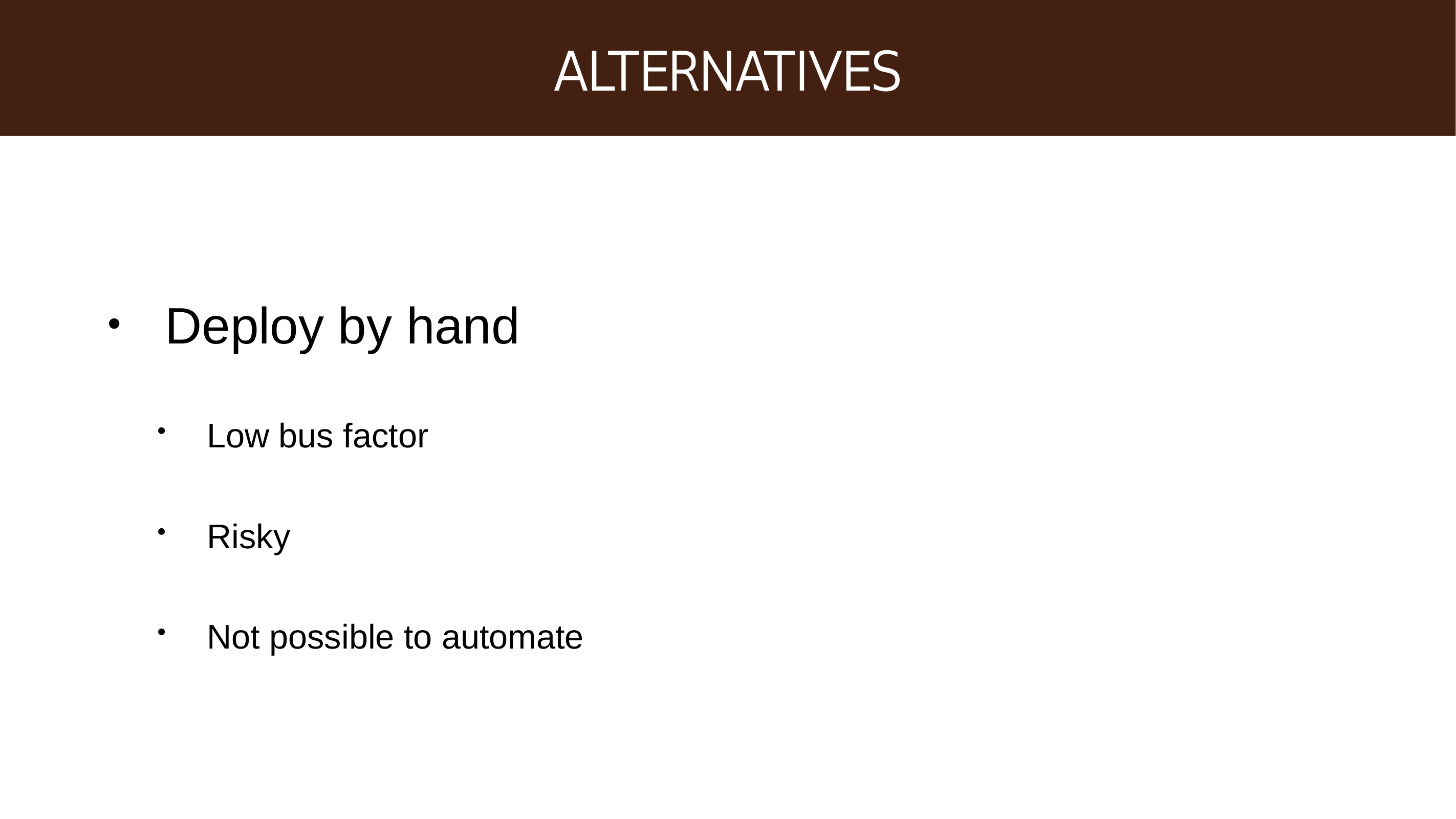

# Alternatives
Deploy by hand
Low bus factor
Risky
Not possible to automate